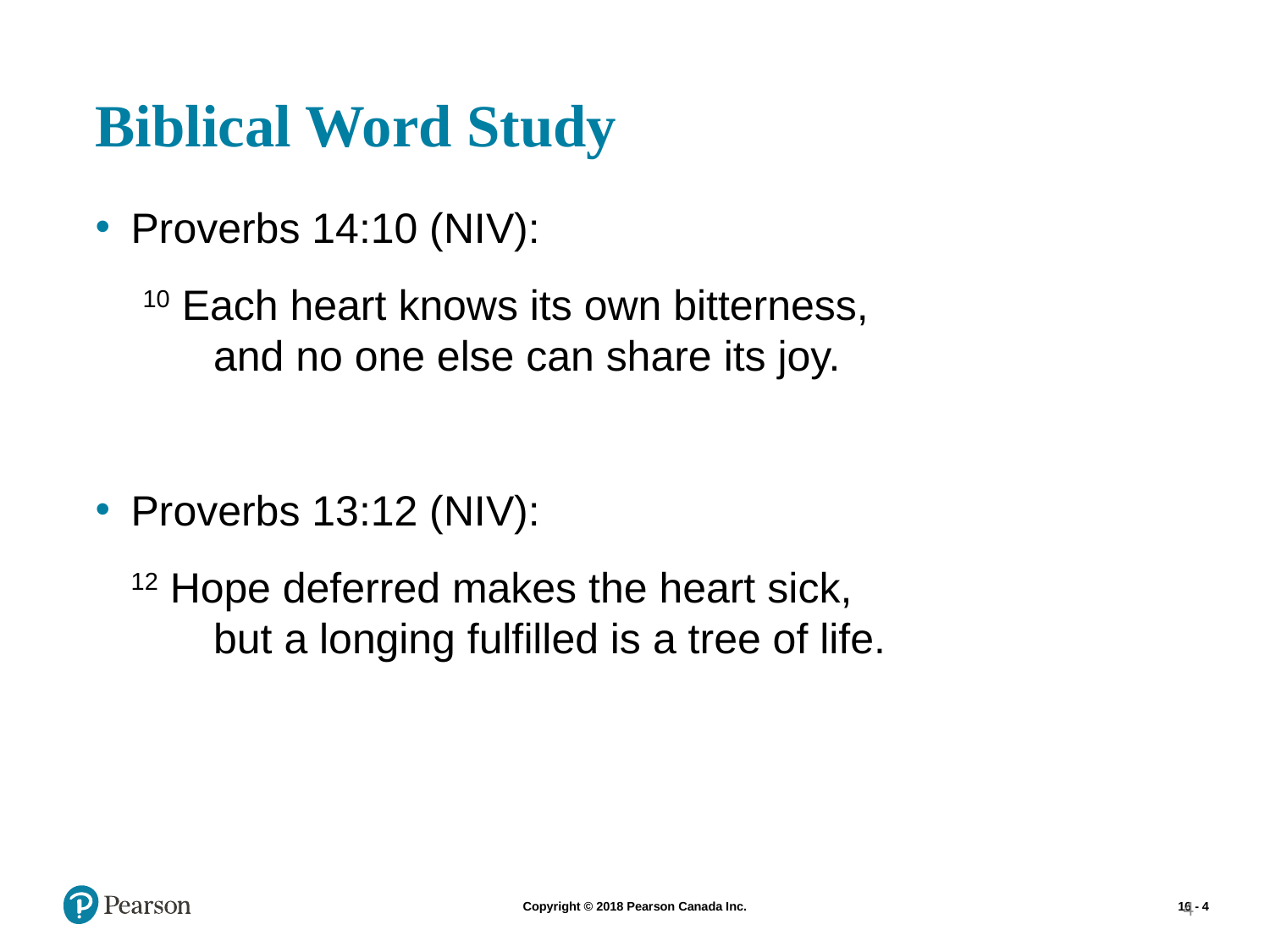

# Biblical Word Study
Proverbs 14:10 (NIV):
	 10 Each heart knows its own bitterness,
       and no one else can share its joy.

Proverbs 13:12 (NIV):
	12 Hope deferred makes the heart sick,
       but a longing fulfilled is a tree of life.

4